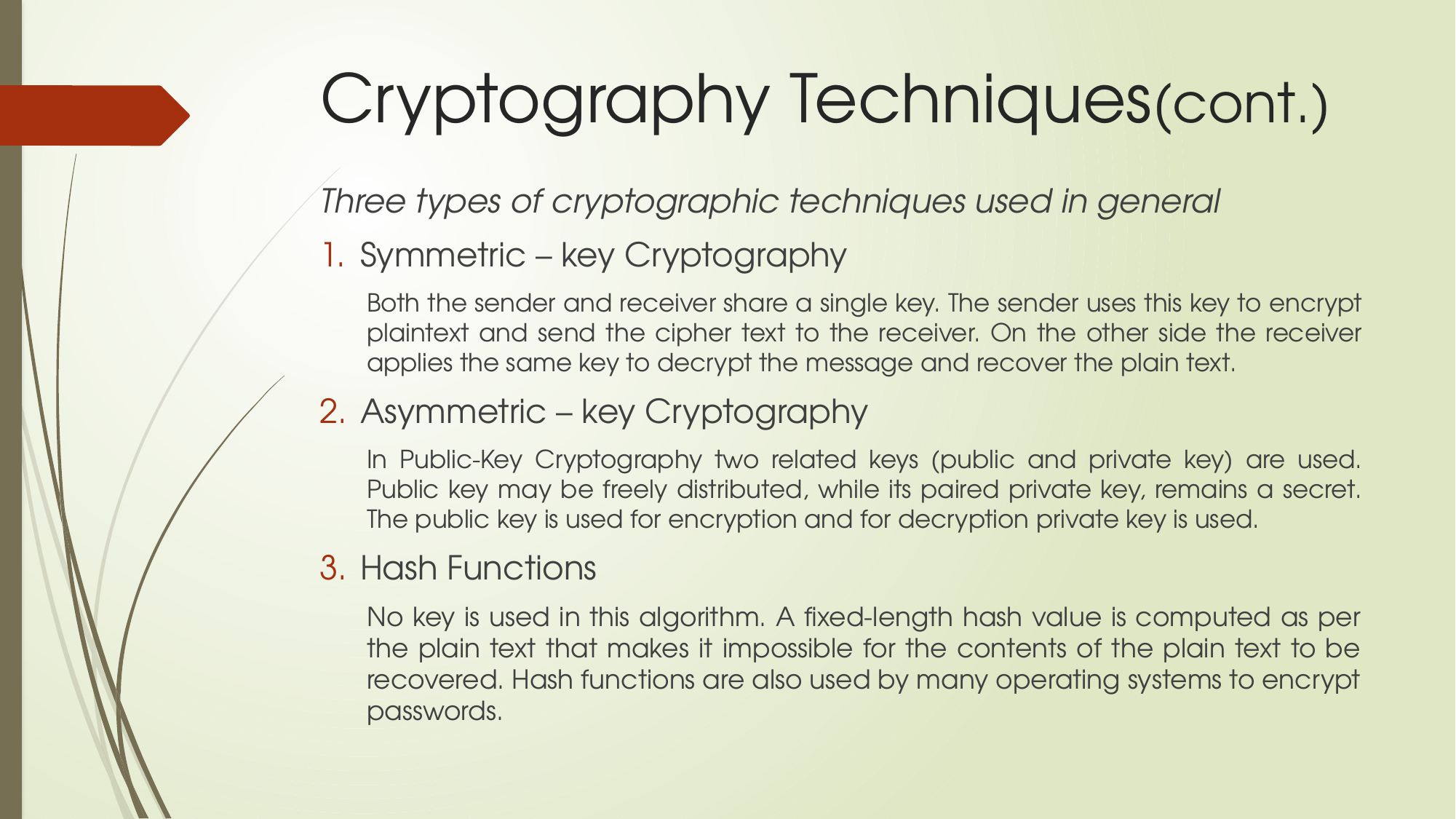

# Cryptography Techniques(cont.)
Three types of cryptographic techniques used in general
Symmetric – key Cryptography
Both the sender and receiver share a single key. The sender uses this key to encrypt plaintext and send the cipher text to the receiver. On the other side the receiver applies the same key to decrypt the message and recover the plain text.
Asymmetric – key Cryptography
In Public-Key Cryptography two related keys (public and private key) are used. Public key may be freely distributed, while its paired private key, remains a secret. The public key is used for encryption and for decryption private key is used.
Hash Functions
No key is used in this algorithm. A fixed-length hash value is computed as per the plain text that makes it impossible for the contents of the plain text to be recovered. Hash functions are also used by many operating systems to encrypt passwords.